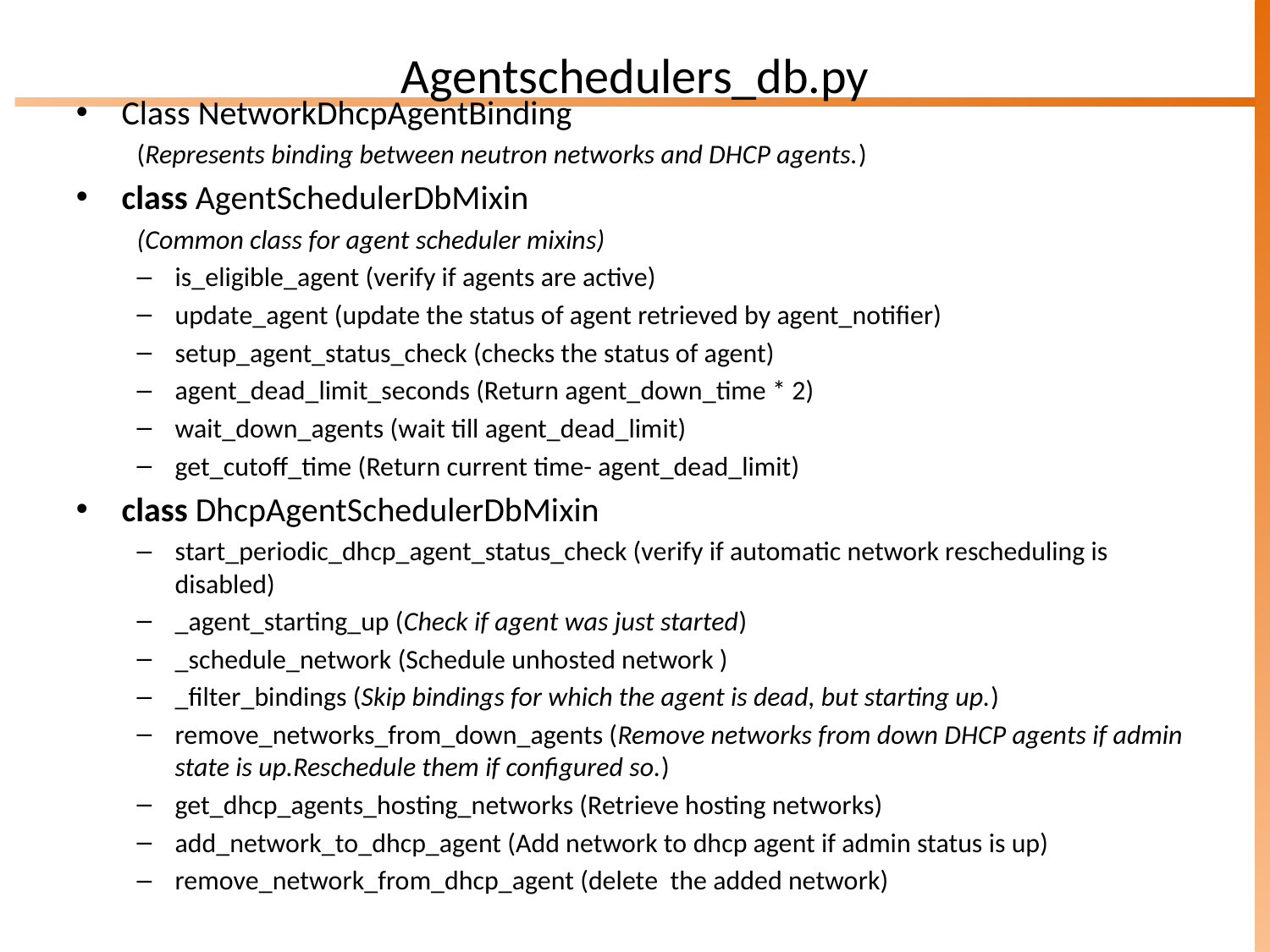

Agentschedulers_db.py
Class NetworkDhcpAgentBinding
(Represents binding between neutron networks and DHCP agents.)
class AgentSchedulerDbMixin
(Common class for agent scheduler mixins)
is_eligible_agent (verify if agents are active)
update_agent (update the status of agent retrieved by agent_notifier)
setup_agent_status_check (checks the status of agent)
agent_dead_limit_seconds (Return agent_down_time * 2)
wait_down_agents (wait till agent_dead_limit)
get_cutoff_time (Return current time- agent_dead_limit)
class DhcpAgentSchedulerDbMixin
start_periodic_dhcp_agent_status_check (verify if automatic network rescheduling is disabled)
_agent_starting_up (Check if agent was just started)
_schedule_network (Schedule unhosted network )
_filter_bindings (Skip bindings for which the agent is dead, but starting up.)
remove_networks_from_down_agents (Remove networks from down DHCP agents if admin state is up.Reschedule them if configured so.)
get_dhcp_agents_hosting_networks (Retrieve hosting networks)
add_network_to_dhcp_agent (Add network to dhcp agent if admin status is up)
remove_network_from_dhcp_agent (delete  the added network)